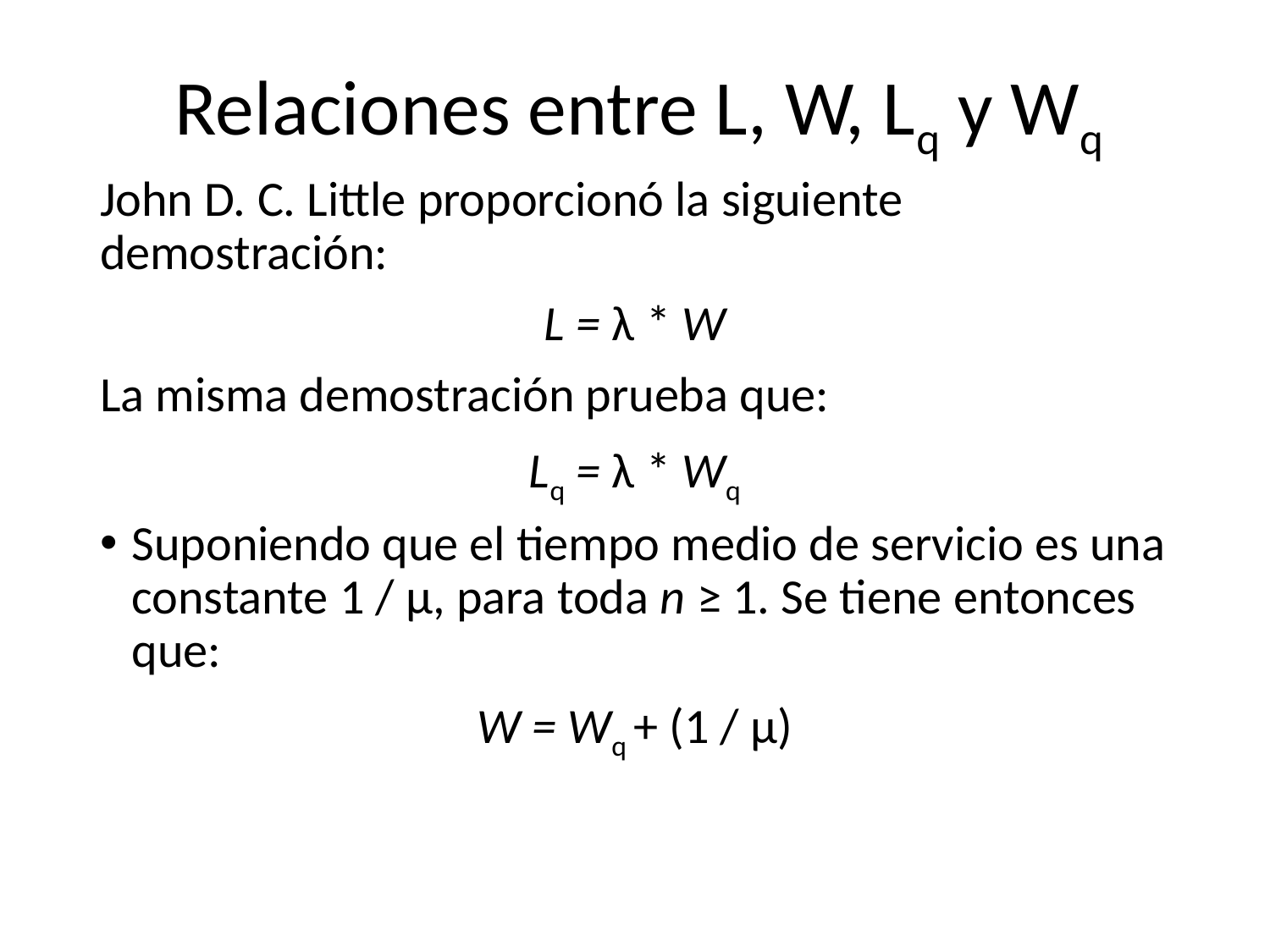

# Relaciones entre L, W, Lq y Wq
John D. C. Little proporcionó la siguiente demostración:
L = λ * W
La misma demostración prueba que:
Lq = λ * Wq
Suponiendo que el tiempo medio de servicio es una constante 1 / μ, para toda n ≥ 1. Se tiene entonces que:
W = Wq + (1 / μ)